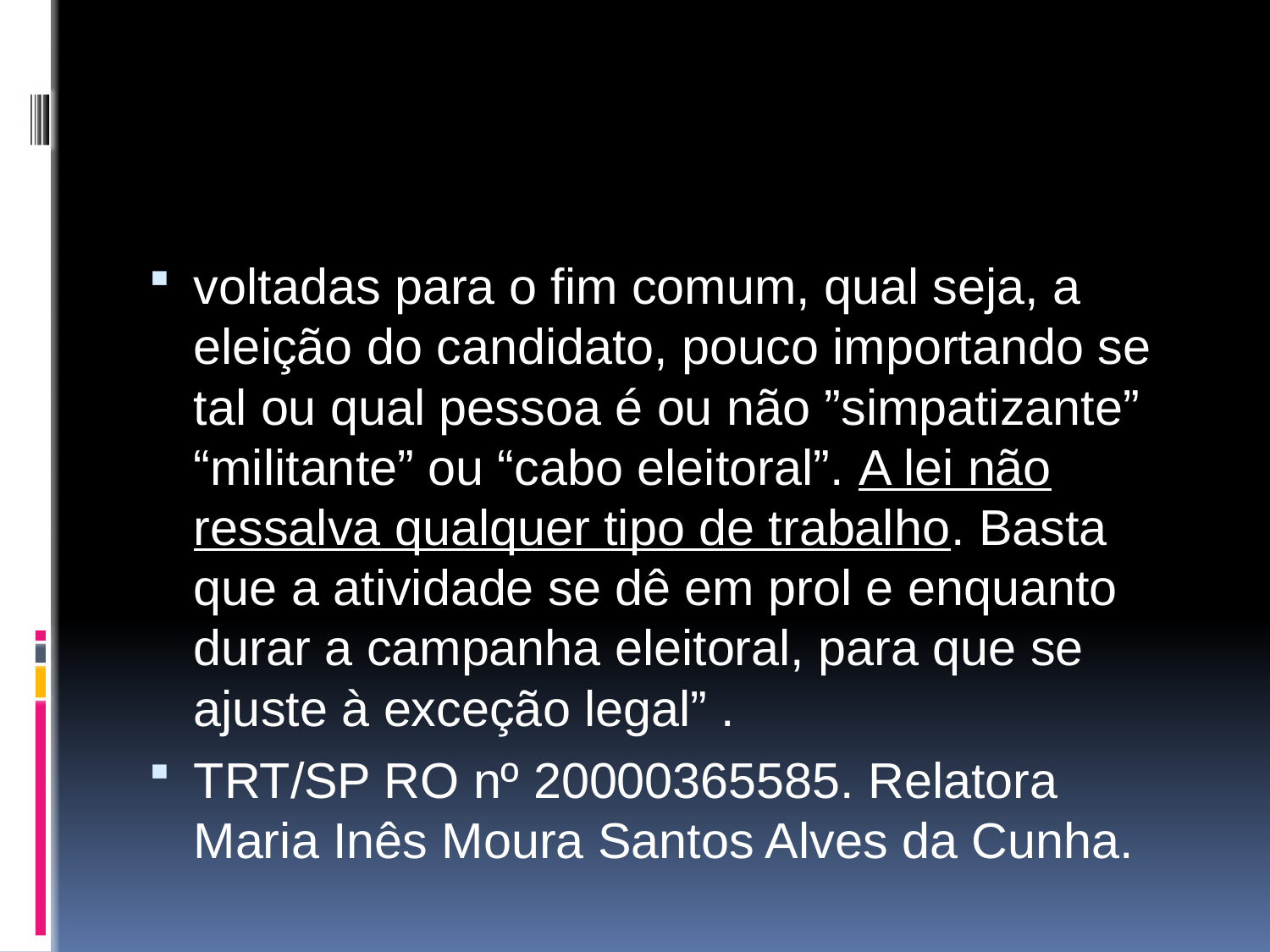

#
voltadas para o fim comum, qual seja, a eleição do candidato, pouco importando se tal ou qual pessoa é ou não ”simpatizante” “militante” ou “cabo eleitoral”. A lei não ressalva qualquer tipo de trabalho. Basta que a atividade se dê em prol e enquanto durar a campanha eleitoral, para que se ajuste à exceção legal” .
TRT/SP RO nº 20000365585. Relatora Maria Inês Moura Santos Alves da Cunha.